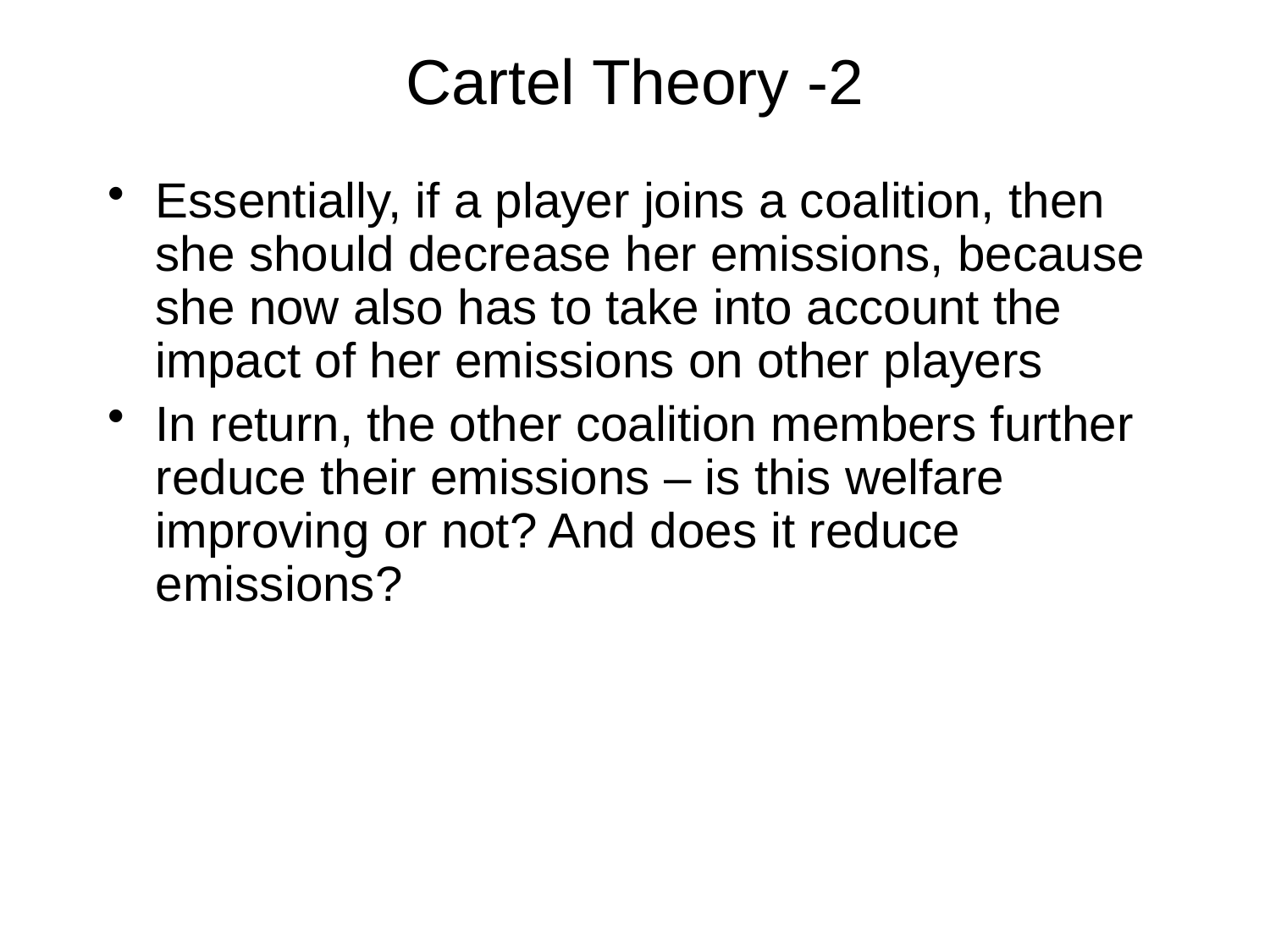

# Cartel Theory -2
Essentially, if a player joins a coalition, then she should decrease her emissions, because she now also has to take into account the impact of her emissions on other players
In return, the other coalition members further reduce their emissions – is this welfare improving or not? And does it reduce emissions?